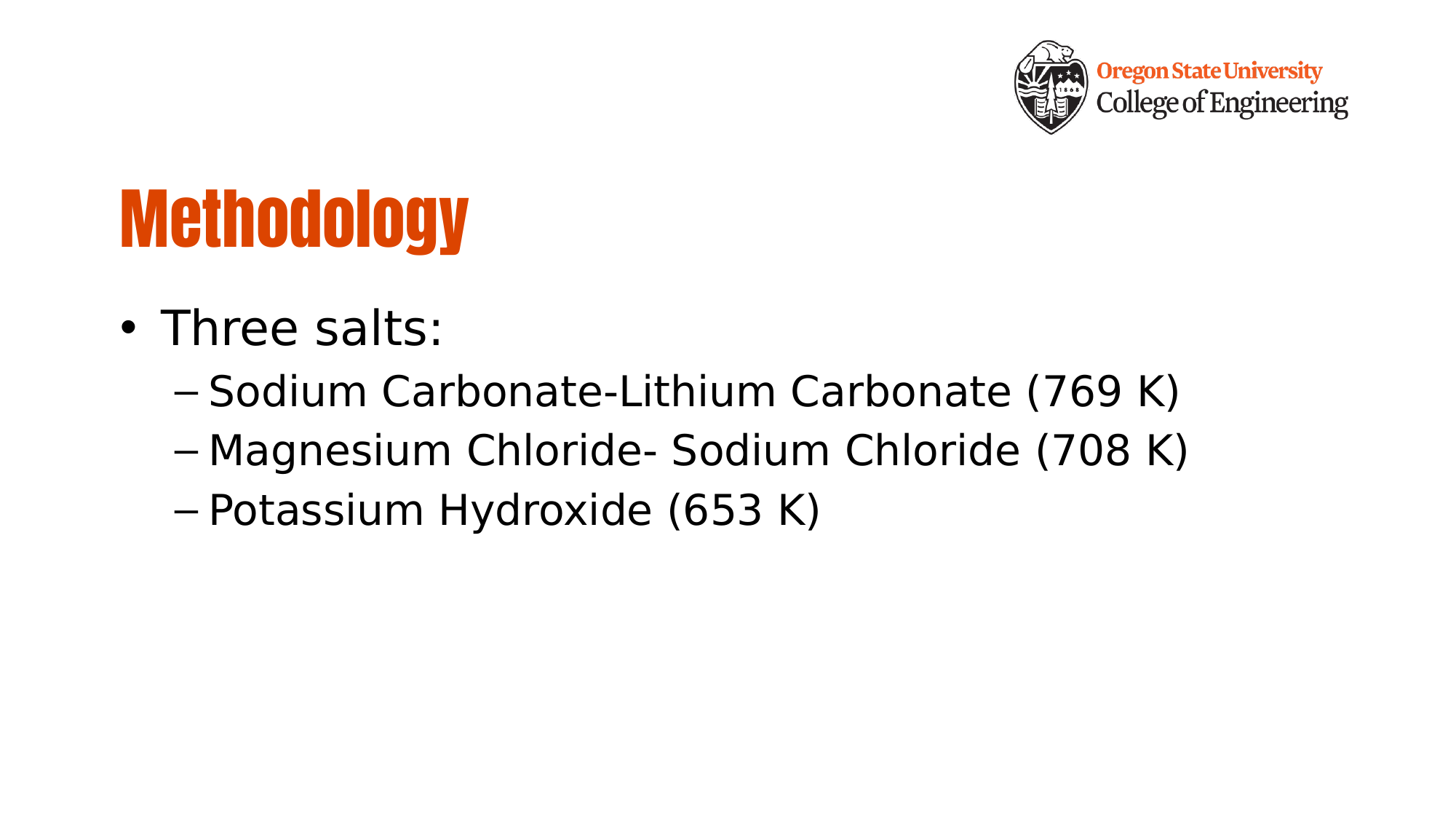

# Methodology
Three salts:
Sodium Carbonate-Lithium Carbonate (769 K)
Magnesium Chloride- Sodium Chloride (708 K)
Potassium Hydroxide (653 K)